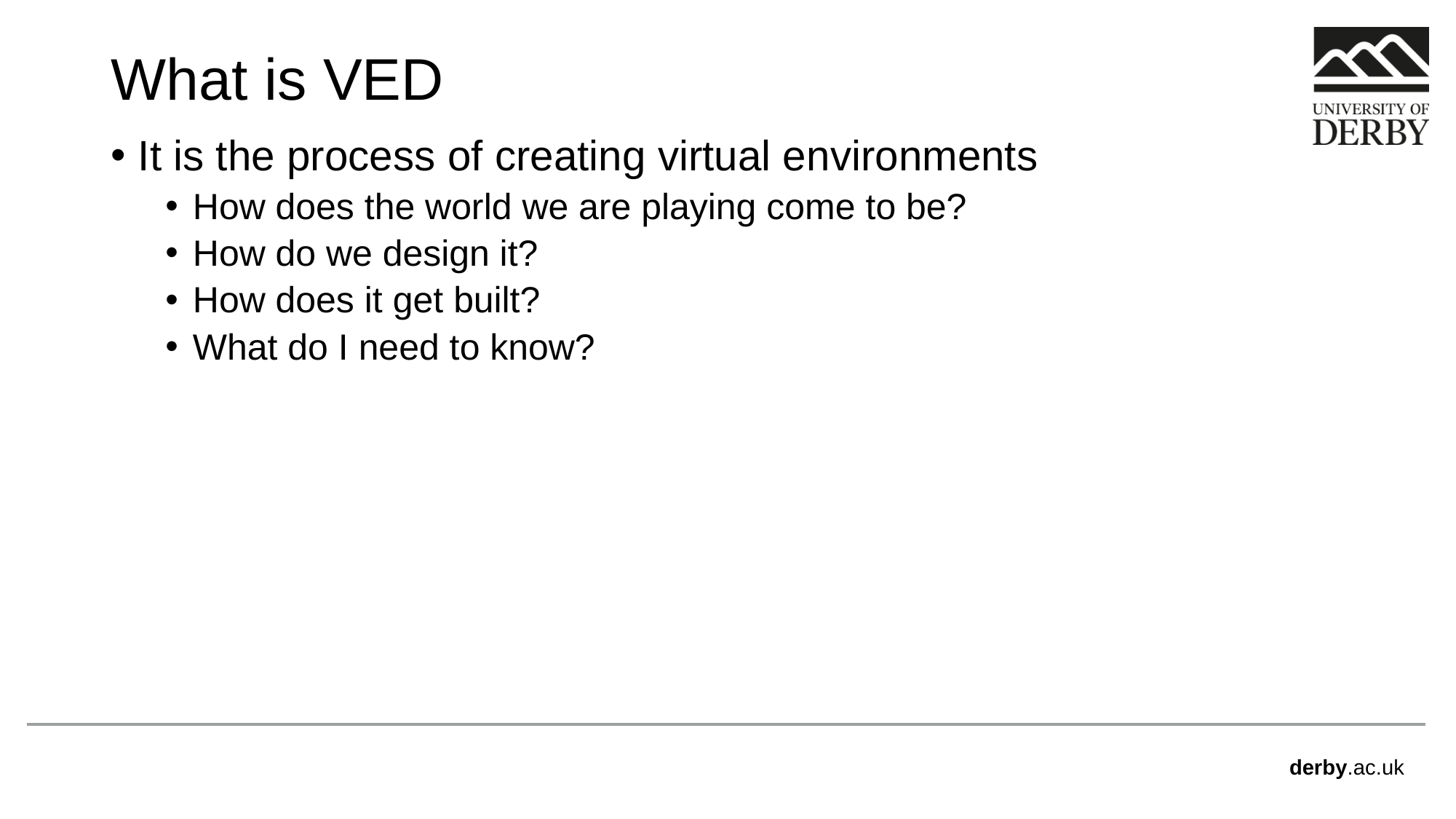

# What is VED
It is the process of creating virtual environments
How does the world we are playing come to be?
How do we design it?
How does it get built?
What do I need to know?